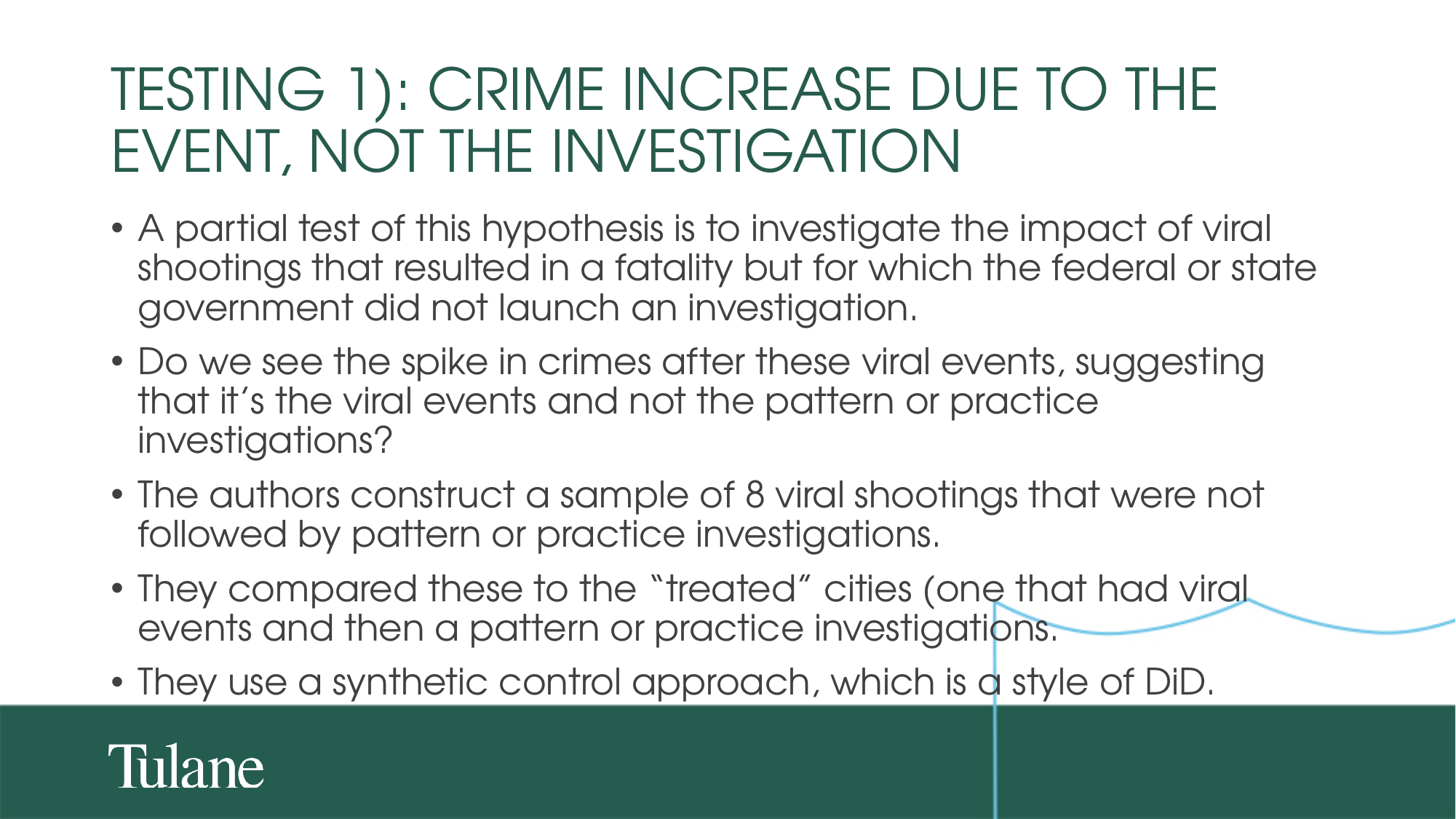

# Testing 1): crime increase due to the event, not the investigation
A partial test of this hypothesis is to investigate the impact of viral shootings that resulted in a fatality but for which the federal or state government did not launch an investigation.
Do we see the spike in crimes after these viral events, suggesting that it’s the viral events and not the pattern or practice investigations?
The authors construct a sample of 8 viral shootings that were not followed by pattern or practice investigations.
They compared these to the “treated” cities (one that had viral events and then a pattern or practice investigations.
They use a synthetic control approach, which is a style of DiD.